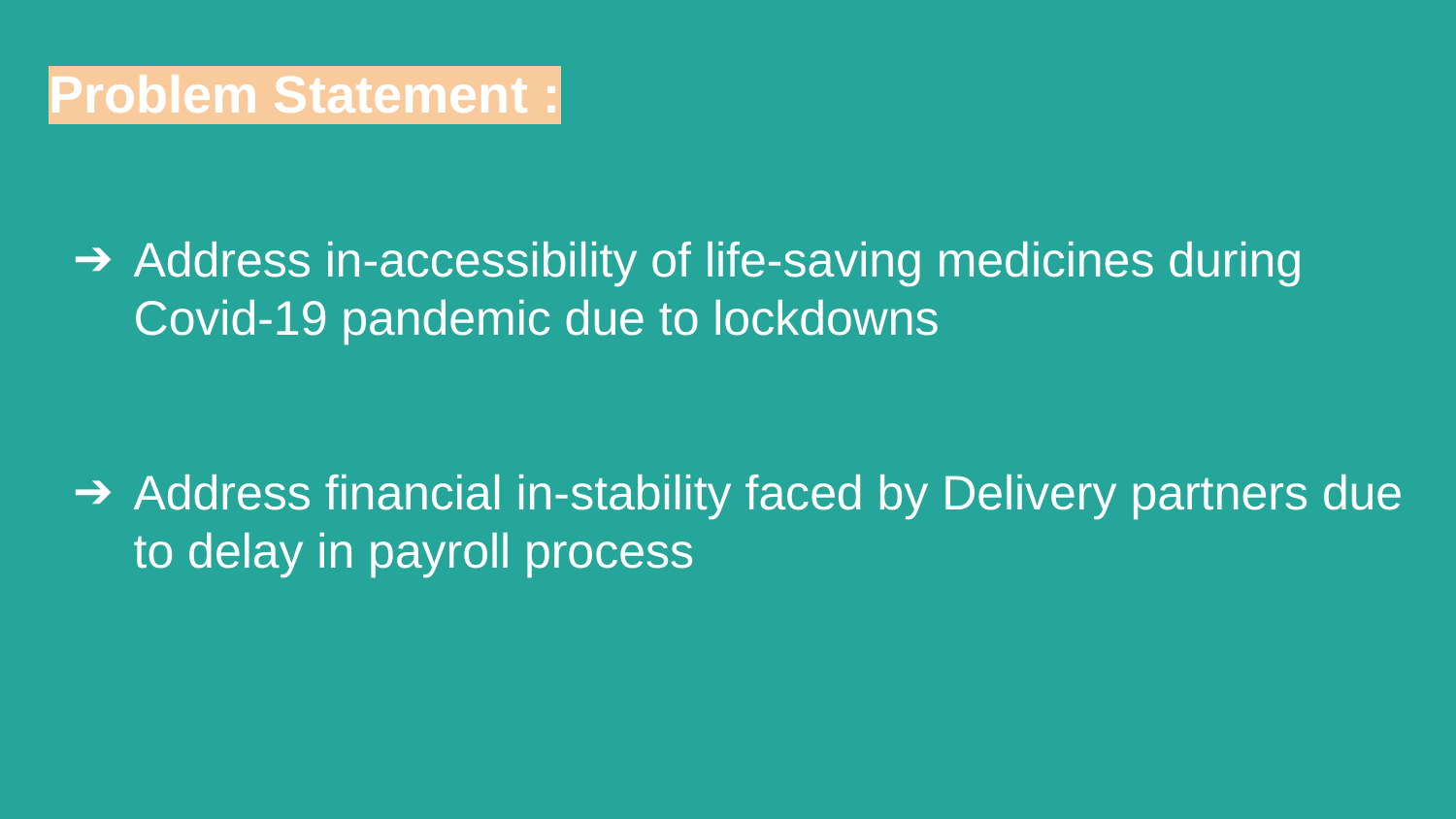

Problem Statement :

# Address in-accessibility of life-saving medicines during Covid-19 pandemic due to lockdowns

Address financial in-stability faced by Delivery partners due to delay in payroll process